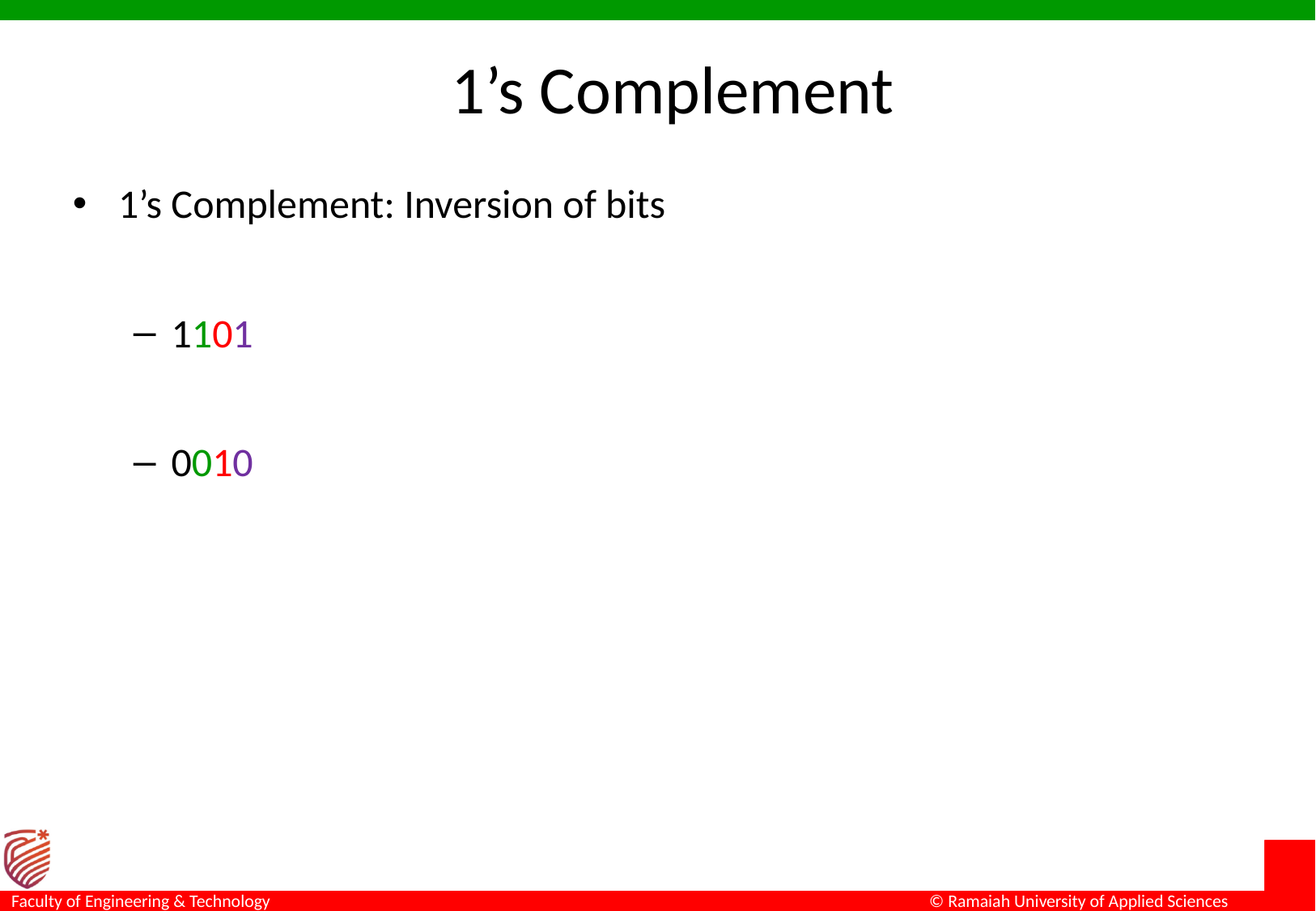

# 1’s Complement
1’s Complement: Inversion of bits

1101

0010